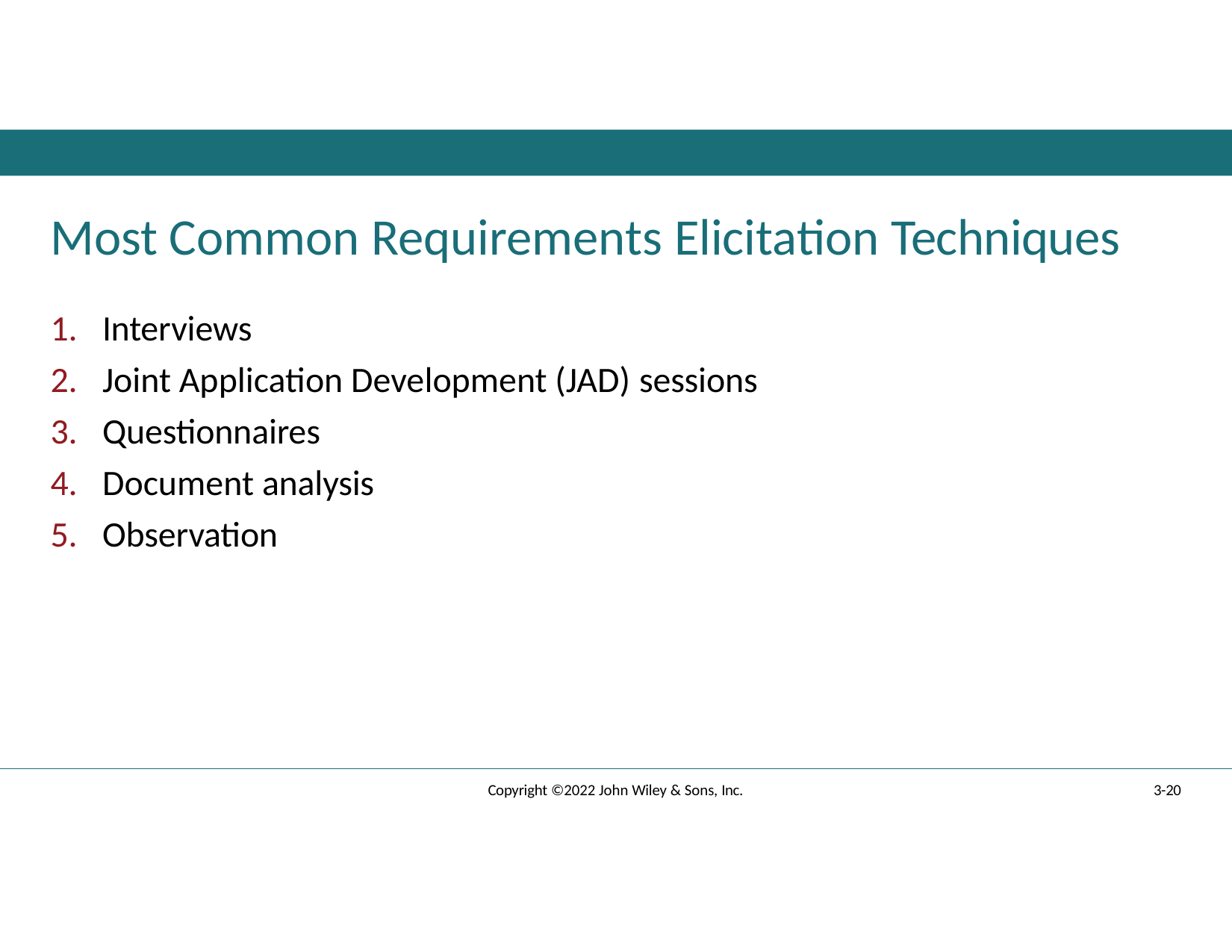

# Most Common Requirements Elicitation Techniques
Interviews
Joint Application Development (JAD) sessions
Questionnaires
Document analysis
Observation
3-20
Copyright ©2022 John Wiley & Sons, Inc.